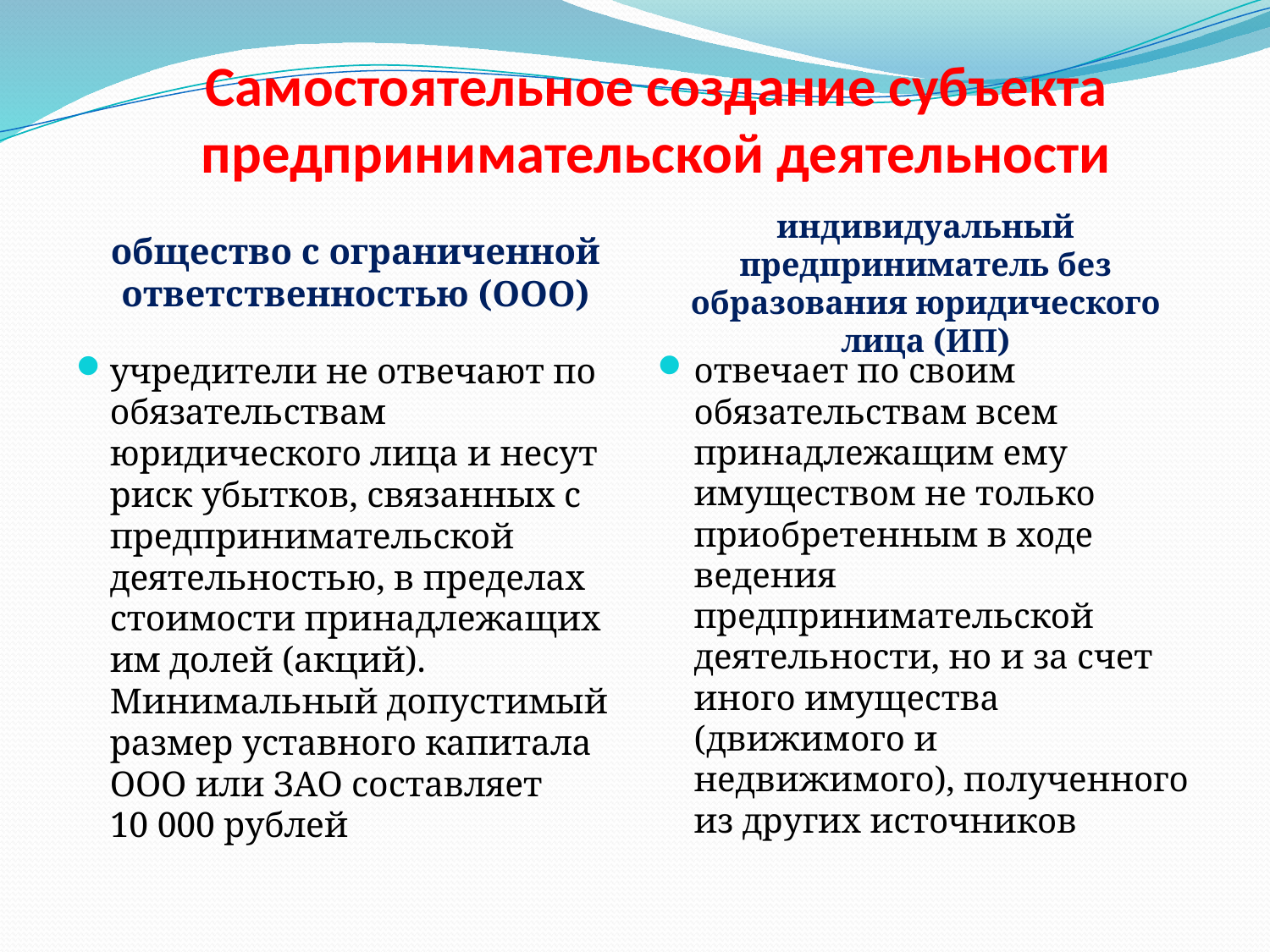

# Самостоятельное создание субъекта предпринимательской деятельности
индивидуальный предприниматель без образования юридического лица (ИП)
общество с ограниченной ответственностью (ООО)
учредители не отвечают по обязательствам юридического лица и несут риск убытков, связанных с предпринимательской деятельностью, в пределах стоимости принадлежащих им долей (акций). Минимальный допустимый размер уставного капитала ООО или ЗАО составляет 10 000 рублей
отвечает по своим обязательствам всем принадлежащим ему имуществом не только приобретенным в ходе ведения предпринимательской деятельности, но и за счет иного имущества (движимого и недвижимого), полученного из других источников